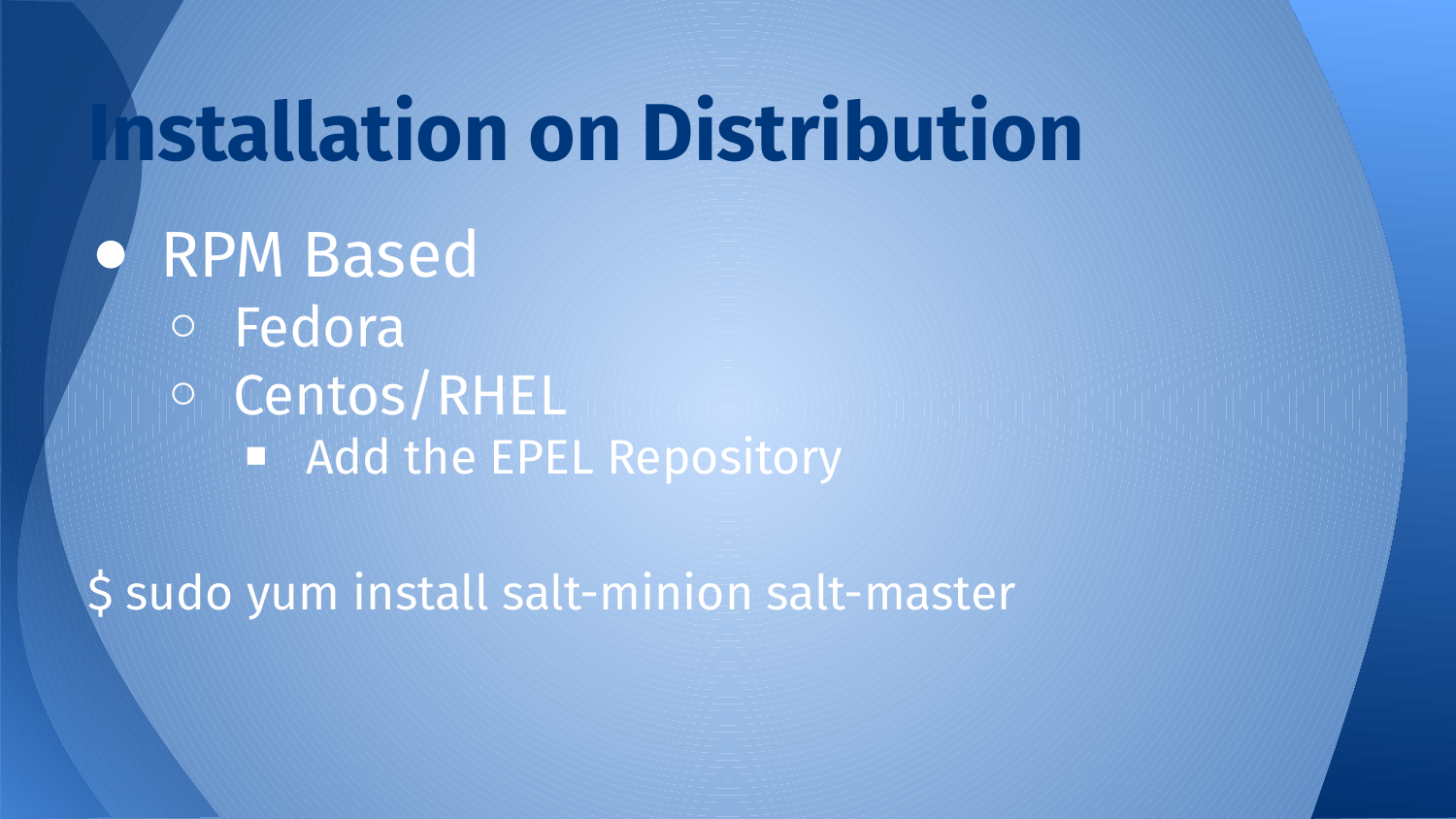

# Installation on Distribution
RPM Based
Fedora
Centos/RHEL
Add the EPEL Repository

$ sudo yum install salt-minion salt-master